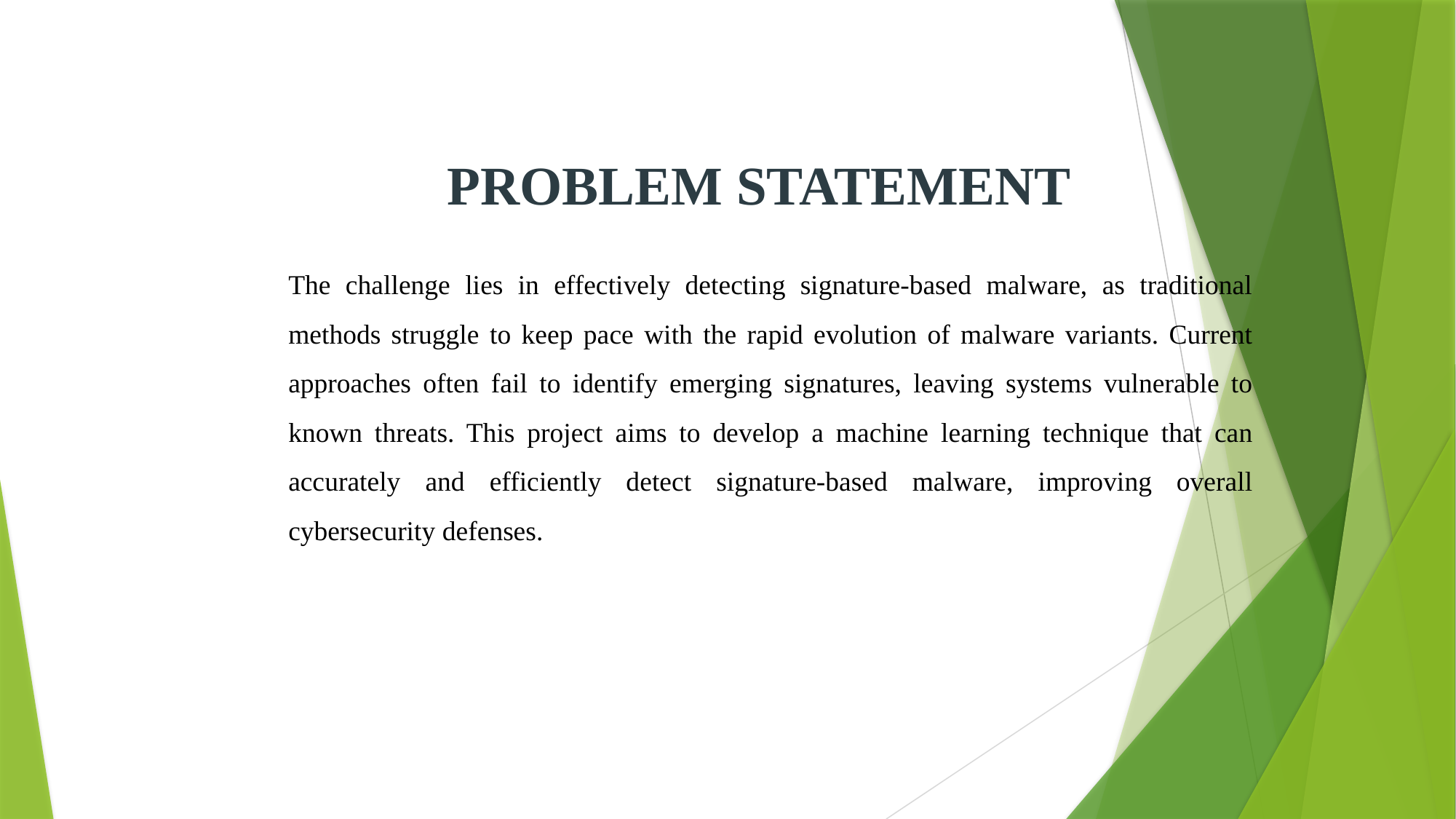

PROBLEM STATEMENT
The challenge lies in effectively detecting signature-based malware, as traditional methods struggle to keep pace with the rapid evolution of malware variants. Current approaches often fail to identify emerging signatures, leaving systems vulnerable to known threats. This project aims to develop a machine learning technique that can accurately and efficiently detect signature-based malware, improving overall cybersecurity defenses.